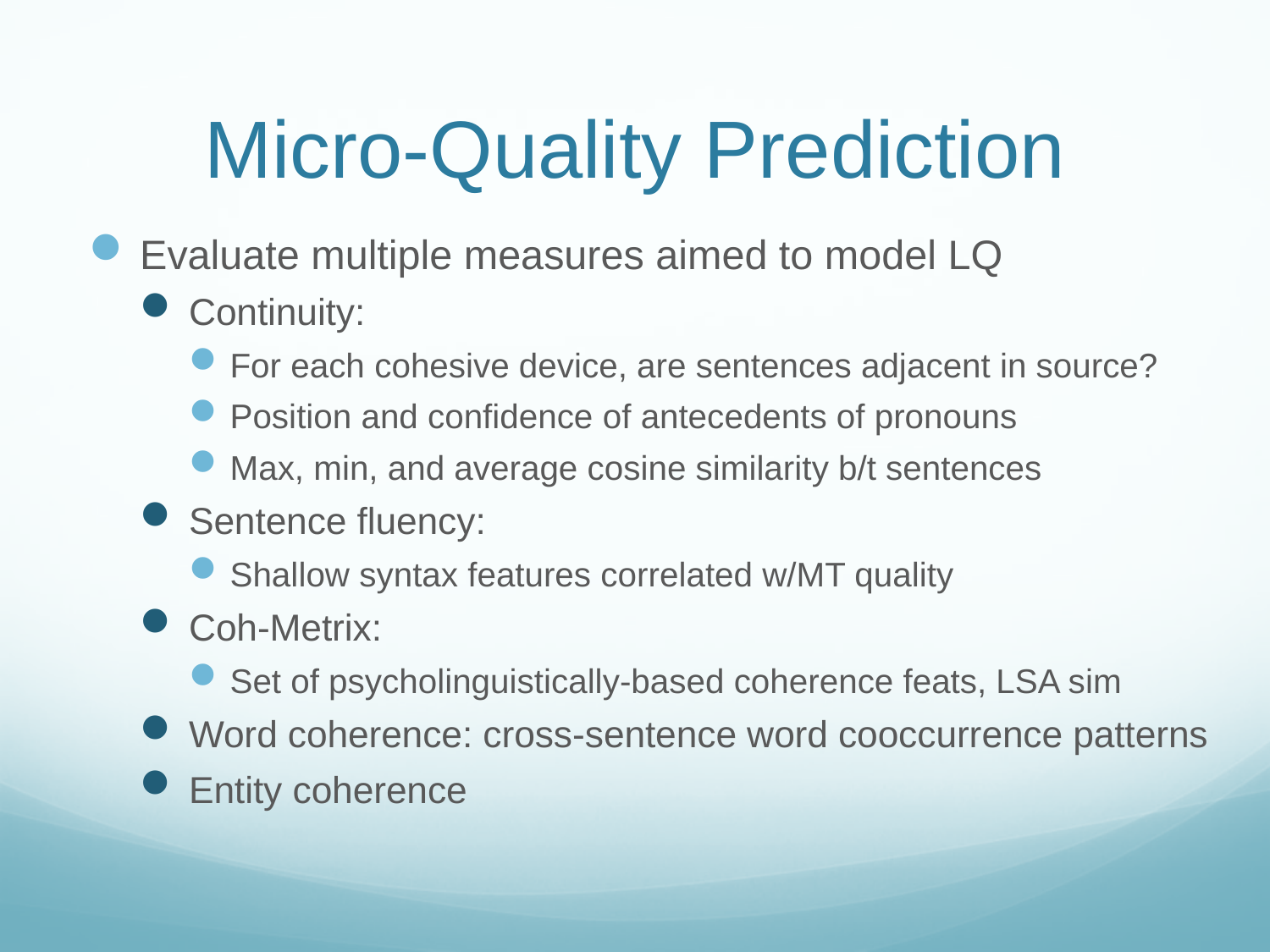

# Micro-Quality Prediction
Evaluate multiple measures aimed to model LQ
Continuity:
For each cohesive device, are sentences adjacent in source?
Position and confidence of antecedents of pronouns
Max, min, and average cosine similarity b/t sentences
Sentence fluency:
Shallow syntax features correlated w/MT quality
Coh-Metrix:
Set of psycholinguistically-based coherence feats, LSA sim
Word coherence: cross-sentence word cooccurrence patterns
Entity coherence